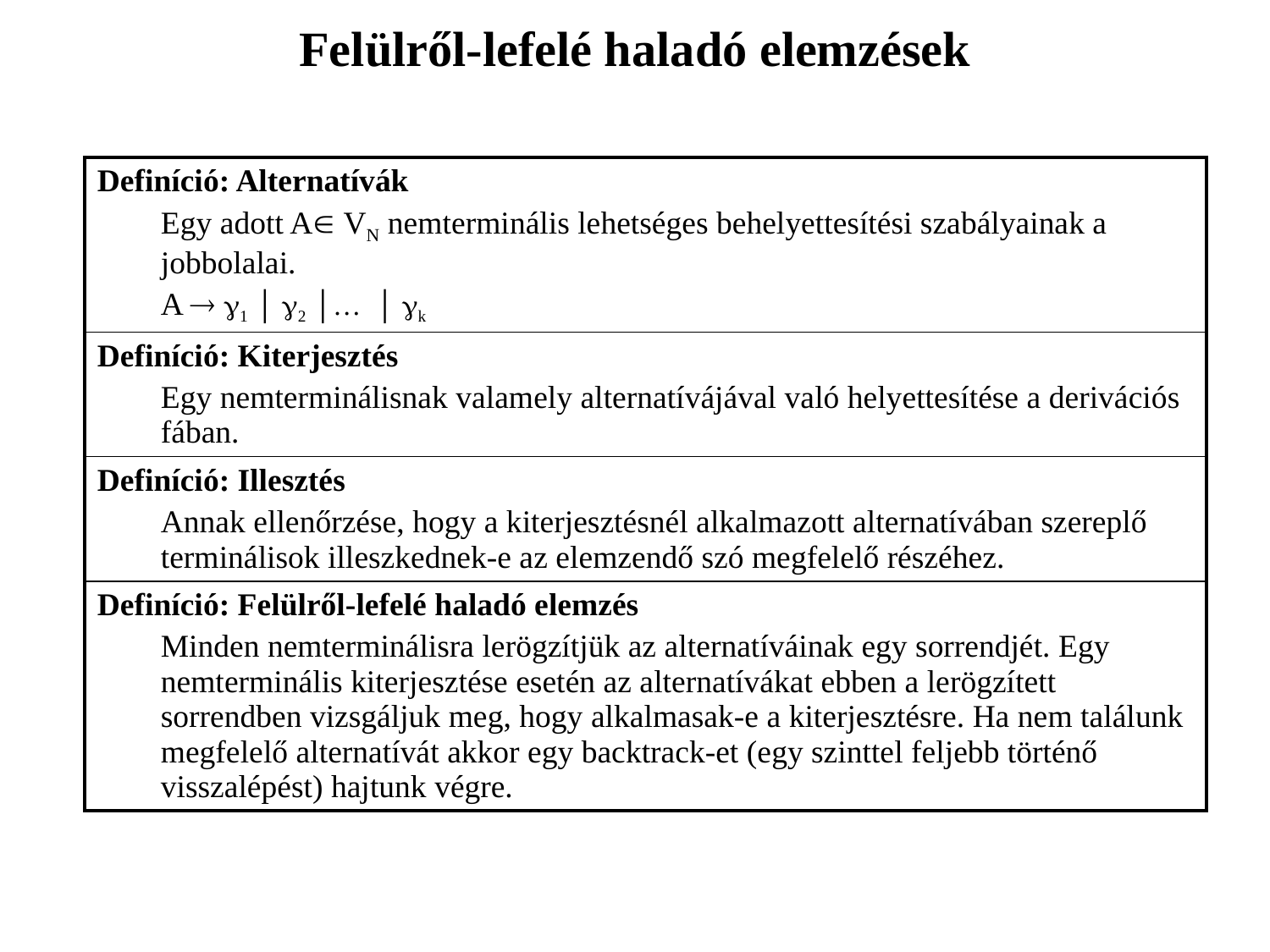

Felülről-lefelé haladó elemzések
| Definíció: Alternatívák Egy adott A∈ VN nemterminális lehetséges behelyettesítési szabályainak a jobbolalai. A → γ1 │ γ2 │… │ γk |
| --- |
| Definíció: Kiterjesztés Egy nemterminálisnak valamely alternatívájával való helyettesítése a derivációs fában. |
| Definíció: Illesztés Annak ellenőrzése, hogy a kiterjesztésnél alkalmazott alternatívában szereplő terminálisok illeszkednek-e az elemzendő szó megfelelő részéhez. |
| Definíció: Felülről-lefelé haladó elemzés Minden nemterminálisra lerögzítjük az alternatíváinak egy sorrendjét. Egy nemterminális kiterjesztése esetén az alternatívákat ebben a lerögzített sorrendben vizsgáljuk meg, hogy alkalmasak-e a kiterjesztésre. Ha nem találunk megfelelő alternatívát akkor egy backtrack-et (egy szinttel feljebb történő visszalépést) hajtunk végre. |